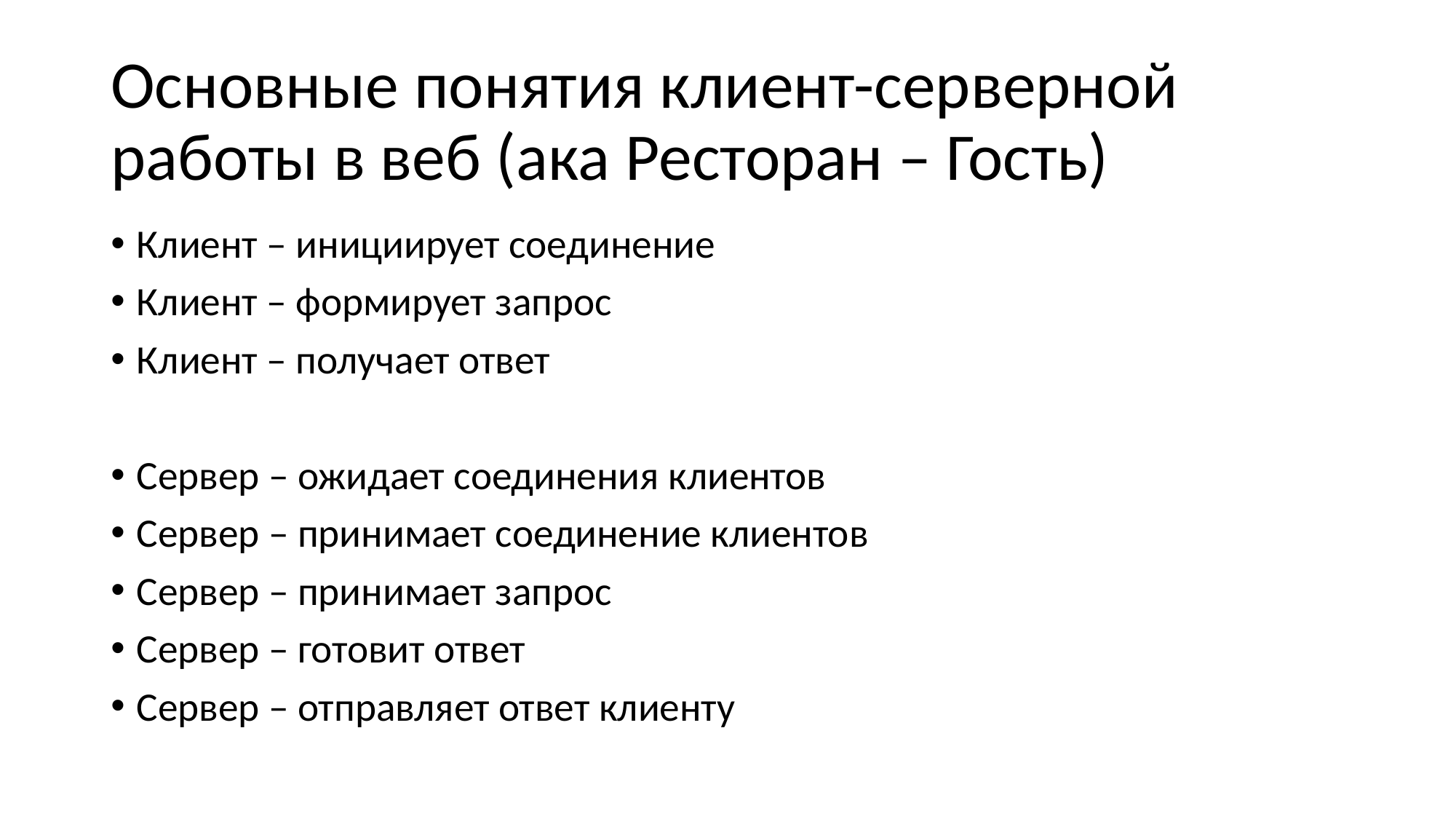

Основные понятия клиент-серверной работы в веб (ака Ресторан – Гость)
Клиент – инициирует соединение
Клиент – формирует запрос
Клиент – получает ответ

Сервер – ожидает соединения клиентов
Сервер – принимает соединение клиентов
Сервер – принимает запрос
Сервер – готовит ответ
Сервер – отправляет ответ клиенту